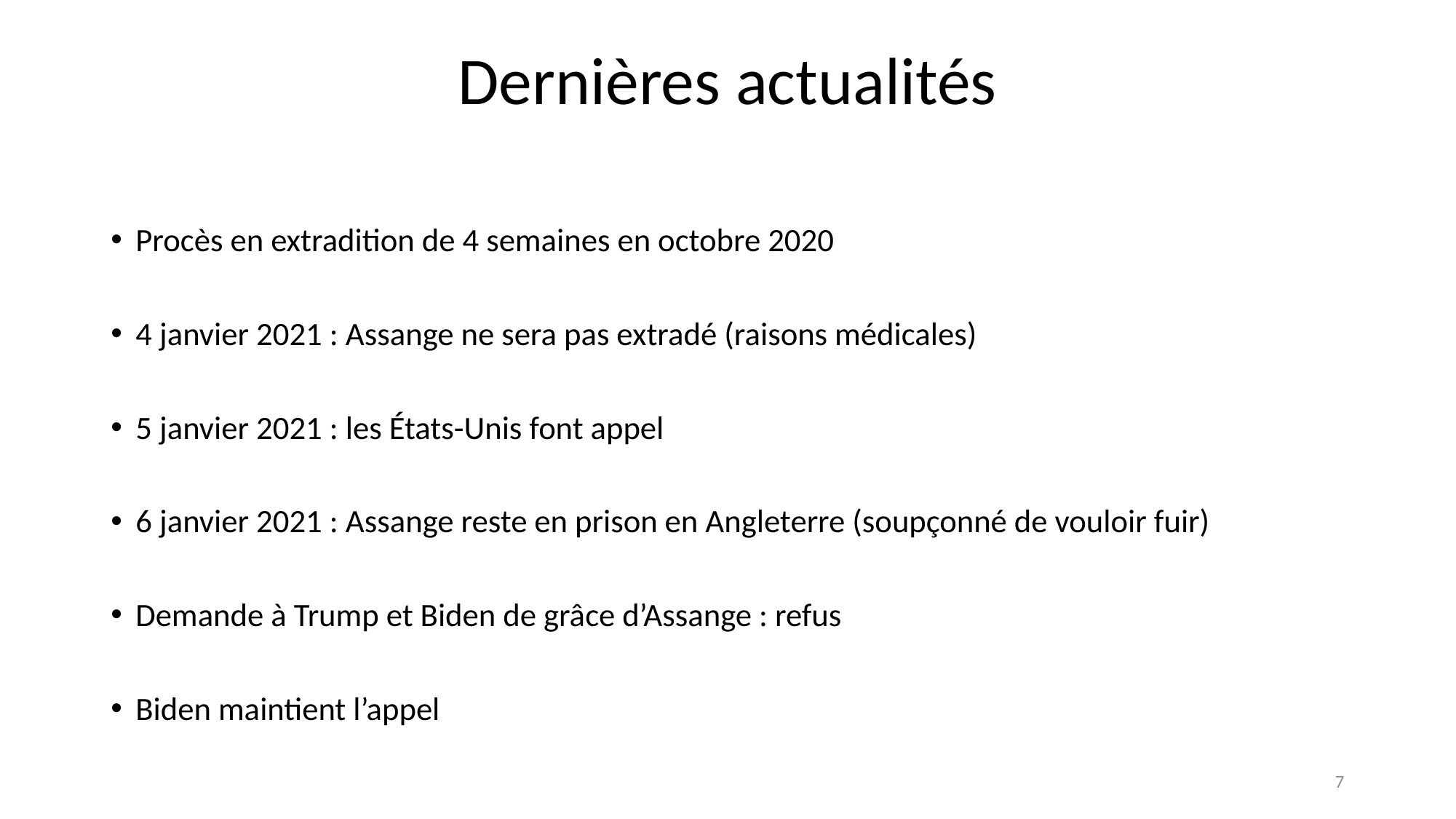

# Dernières actualités
Procès en extradition de 4 semaines en octobre 2020

4 janvier 2021 : Assange ne sera pas extradé (raisons médicales)

5 janvier 2021 : les États-Unis font appel

6 janvier 2021 : Assange reste en prison en Angleterre (soupçonné de vouloir fuir)

Demande à Trump et Biden de grâce d’Assange : refus

Biden maintient l’appel
7